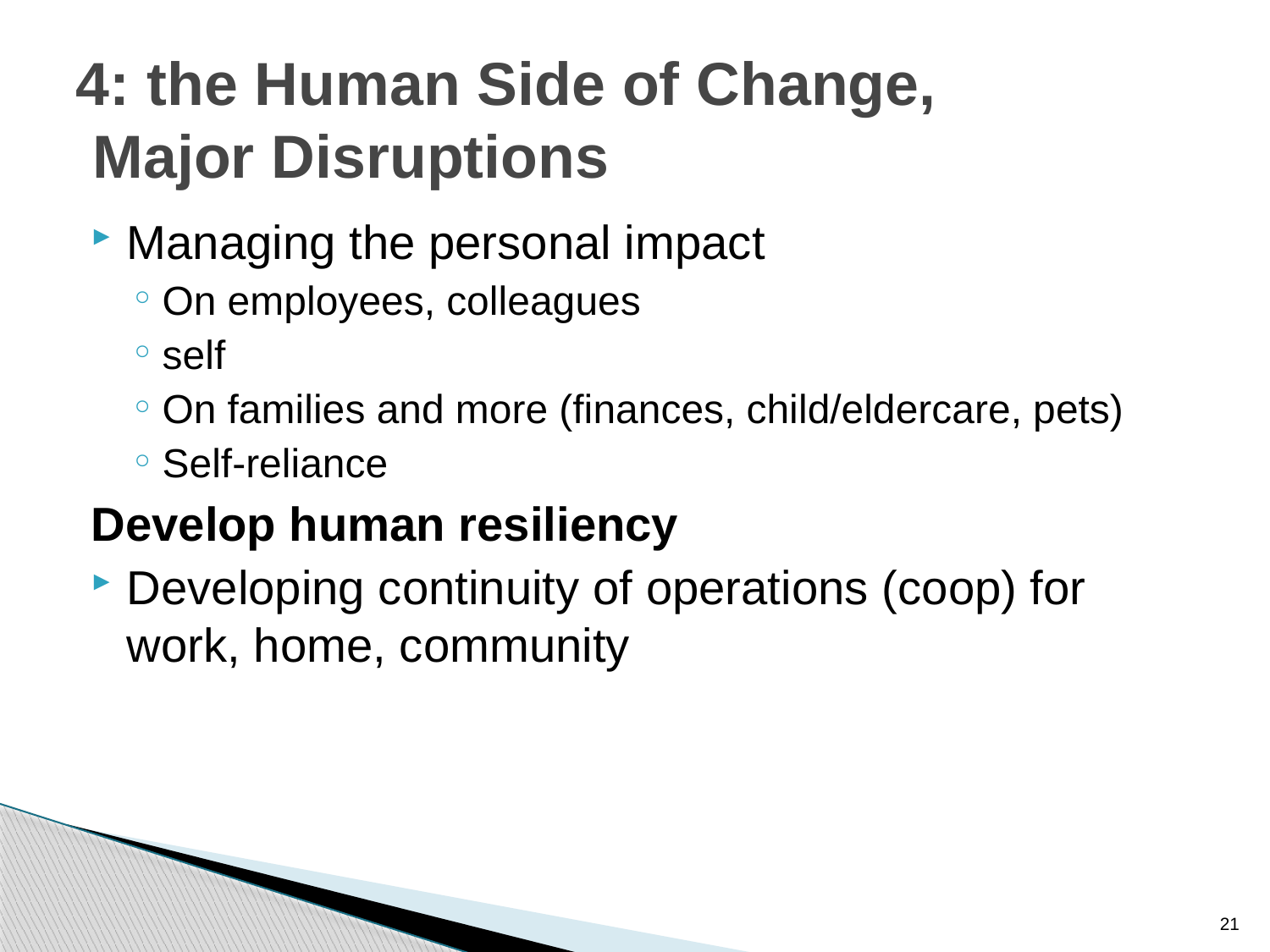

# 4: the Human Side of Change, Major Disruptions
Managing the personal impact
On employees, colleagues
self
On families and more (finances, child/eldercare, pets)
Self-reliance
Develop human resiliency
Developing continuity of operations (coop) for work, home, community

21